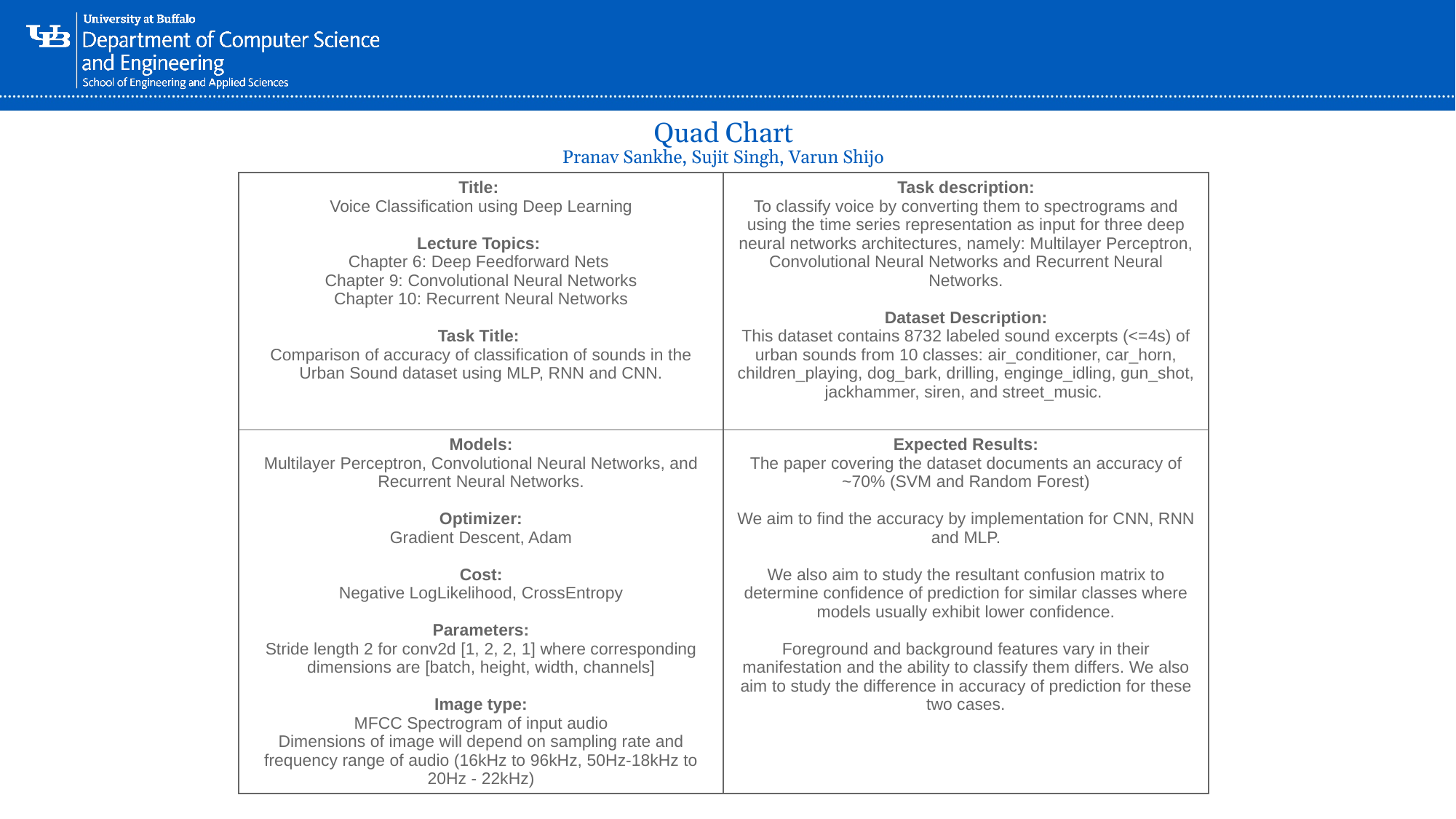

Quad Chart
Pranav Sankhe, Sujit Singh, Varun Shijo
| Title: Voice Classification using Deep Learning Lecture Topics: Chapter 6: Deep Feedforward Nets Chapter 9: Convolutional Neural Networks Chapter 10: Recurrent Neural Networks Task Title: Comparison of accuracy of classification of sounds in the Urban Sound dataset using MLP, RNN and CNN. | Task description: To classify voice by converting them to spectrograms and using the time series representation as input for three deep neural networks architectures, namely: Multilayer Perceptron, Convolutional Neural Networks and Recurrent Neural Networks. Dataset Description: This dataset contains 8732 labeled sound excerpts (<=4s) of urban sounds from 10 classes: air\_conditioner, car\_horn, children\_playing, dog\_bark, drilling, enginge\_idling, gun\_shot, jackhammer, siren, and street\_music. |
| --- | --- |
| Models: Multilayer Perceptron, Convolutional Neural Networks, and Recurrent Neural Networks. Optimizer: Gradient Descent, Adam Cost: Negative LogLikelihood, CrossEntropy Parameters: Stride length 2 for conv2d [1, 2, 2, 1] where corresponding dimensions are [batch, height, width, channels] Image type: MFCC Spectrogram of input audio Dimensions of image will depend on sampling rate and frequency range of audio (16kHz to 96kHz, 50Hz-18kHz to 20Hz - 22kHz) | Expected Results: The paper covering the dataset documents an accuracy of ~70% (SVM and Random Forest) We aim to find the accuracy by implementation for CNN, RNN and MLP. We also aim to study the resultant confusion matrix to determine confidence of prediction for similar classes where models usually exhibit lower confidence. Foreground and background features vary in their manifestation and the ability to classify them differs. We also aim to study the difference in accuracy of prediction for these two cases. |